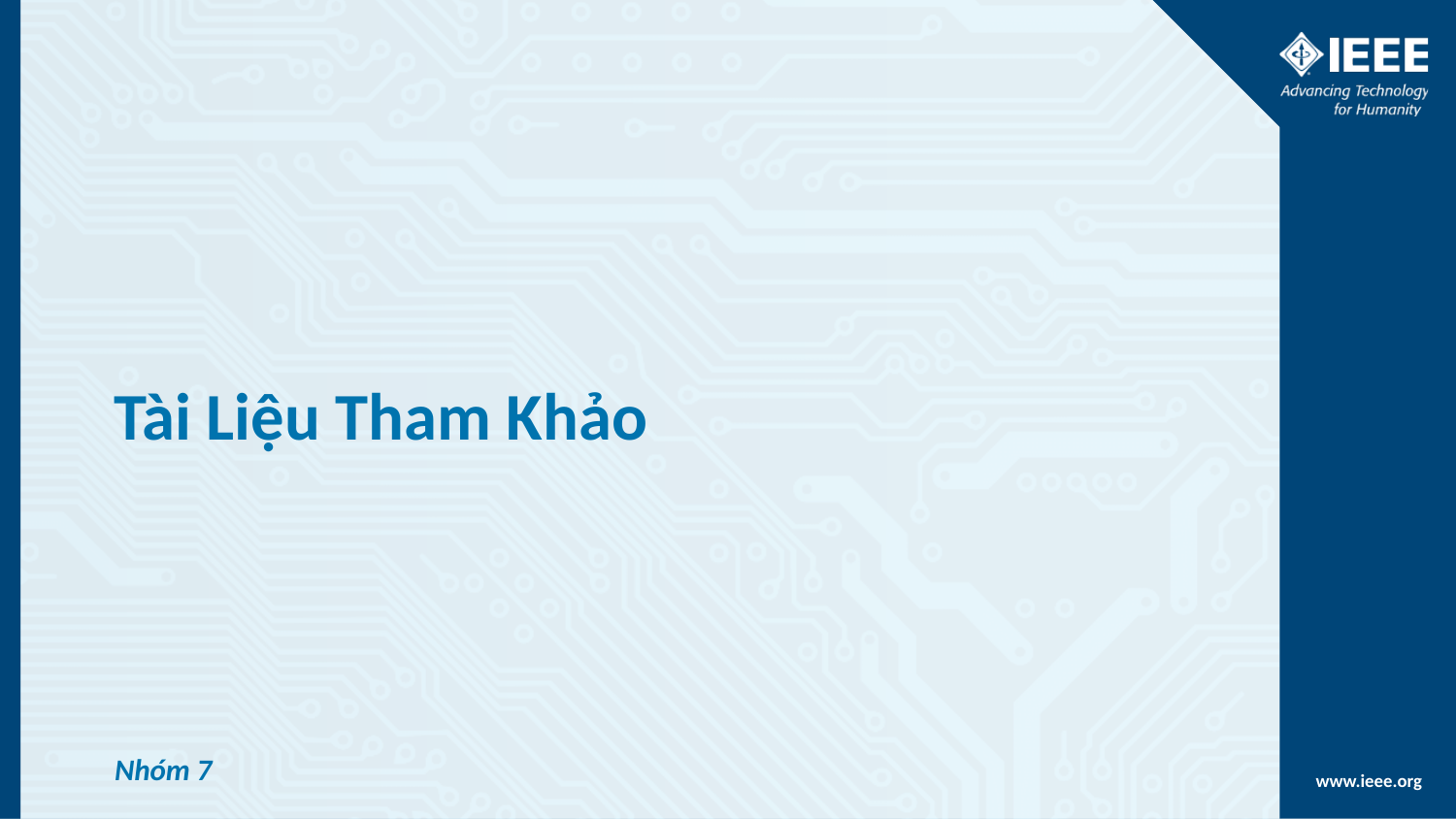

# Tài Liệu Tham Khảo

Nhóm 7